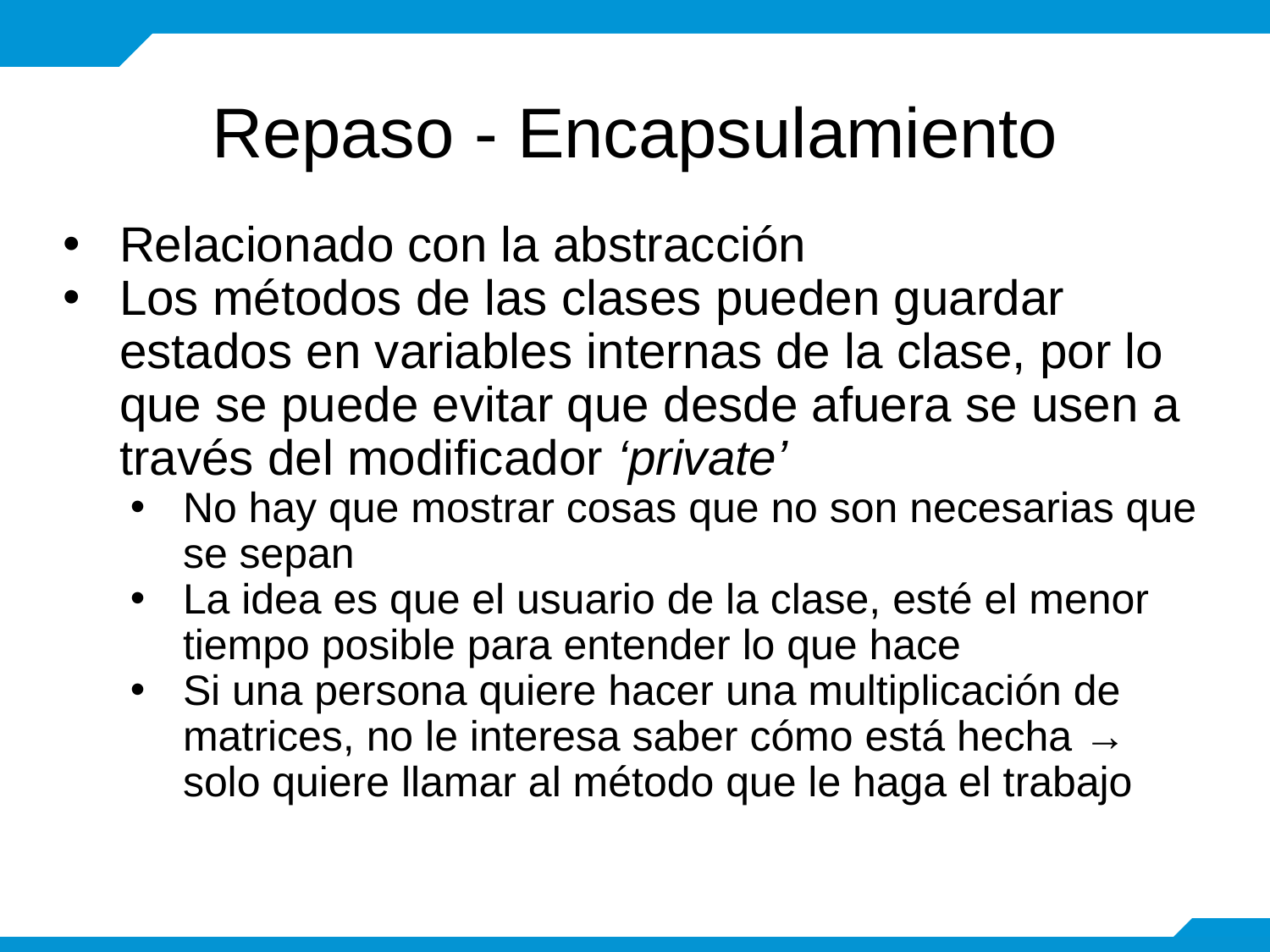

# Repaso - Encapsulamiento
Relacionado con la abstracción
Los métodos de las clases pueden guardar estados en variables internas de la clase, por lo que se puede evitar que desde afuera se usen a través del modificador ‘private’
No hay que mostrar cosas que no son necesarias que se sepan
La idea es que el usuario de la clase, esté el menor tiempo posible para entender lo que hace
Si una persona quiere hacer una multiplicación de matrices, no le interesa saber cómo está hecha → solo quiere llamar al método que le haga el trabajo